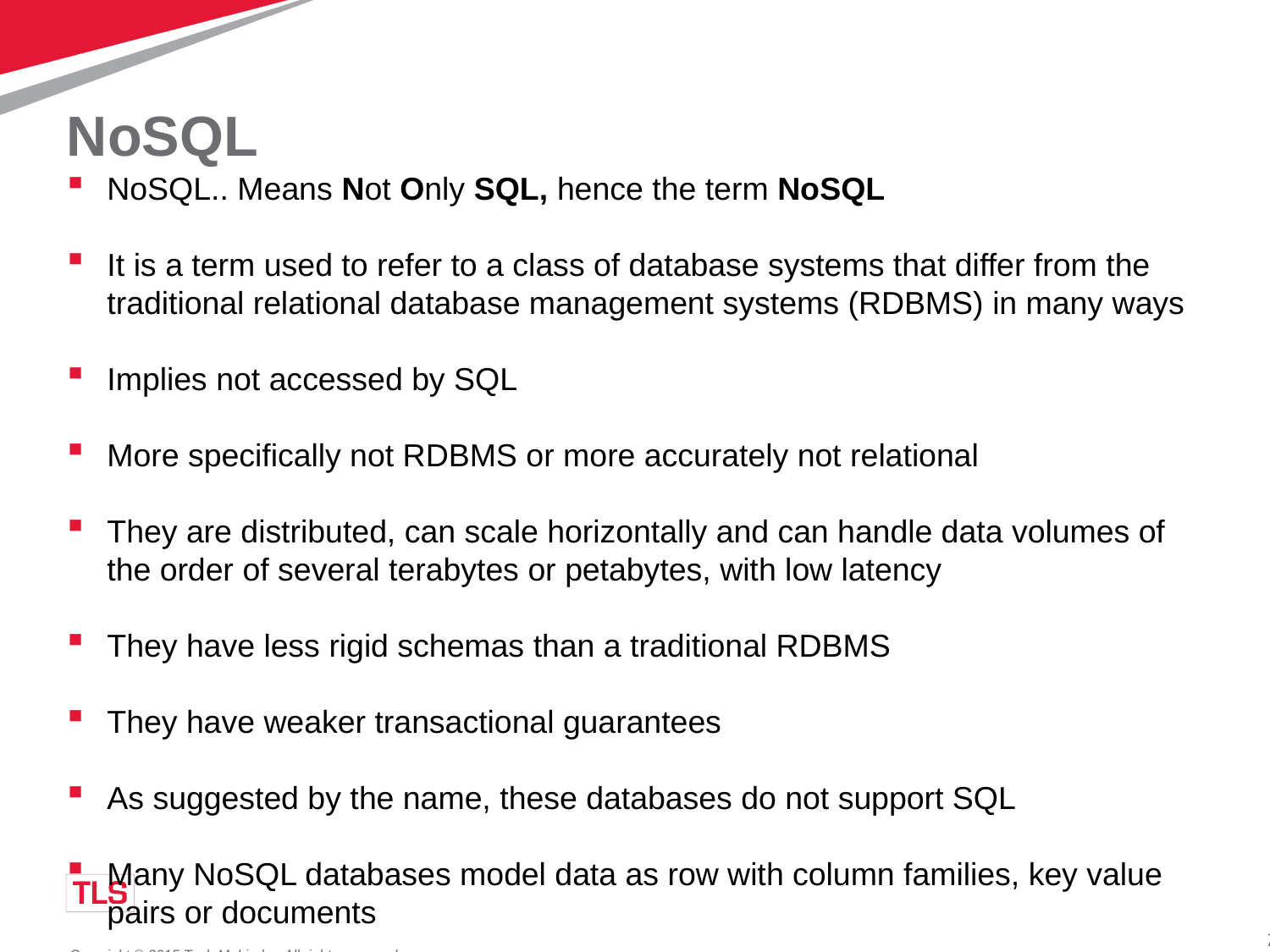

# NoSQL
NoSQL.. Means Not Only SQL, hence the term NoSQL

It is a term used to refer to a class of database systems that differ from the traditional relational database management systems (RDBMS) in many ways

Implies not accessed by SQL

More specifically not RDBMS or more accurately not relational

They are distributed, can scale horizontally and can handle data volumes of the order of several terabytes or petabytes, with low latency

They have less rigid schemas than a traditional RDBMS

They have weaker transactional guarantees

As suggested by the name, these databases do not support SQL

Many NoSQL databases model data as row with column families, key value pairs or documents